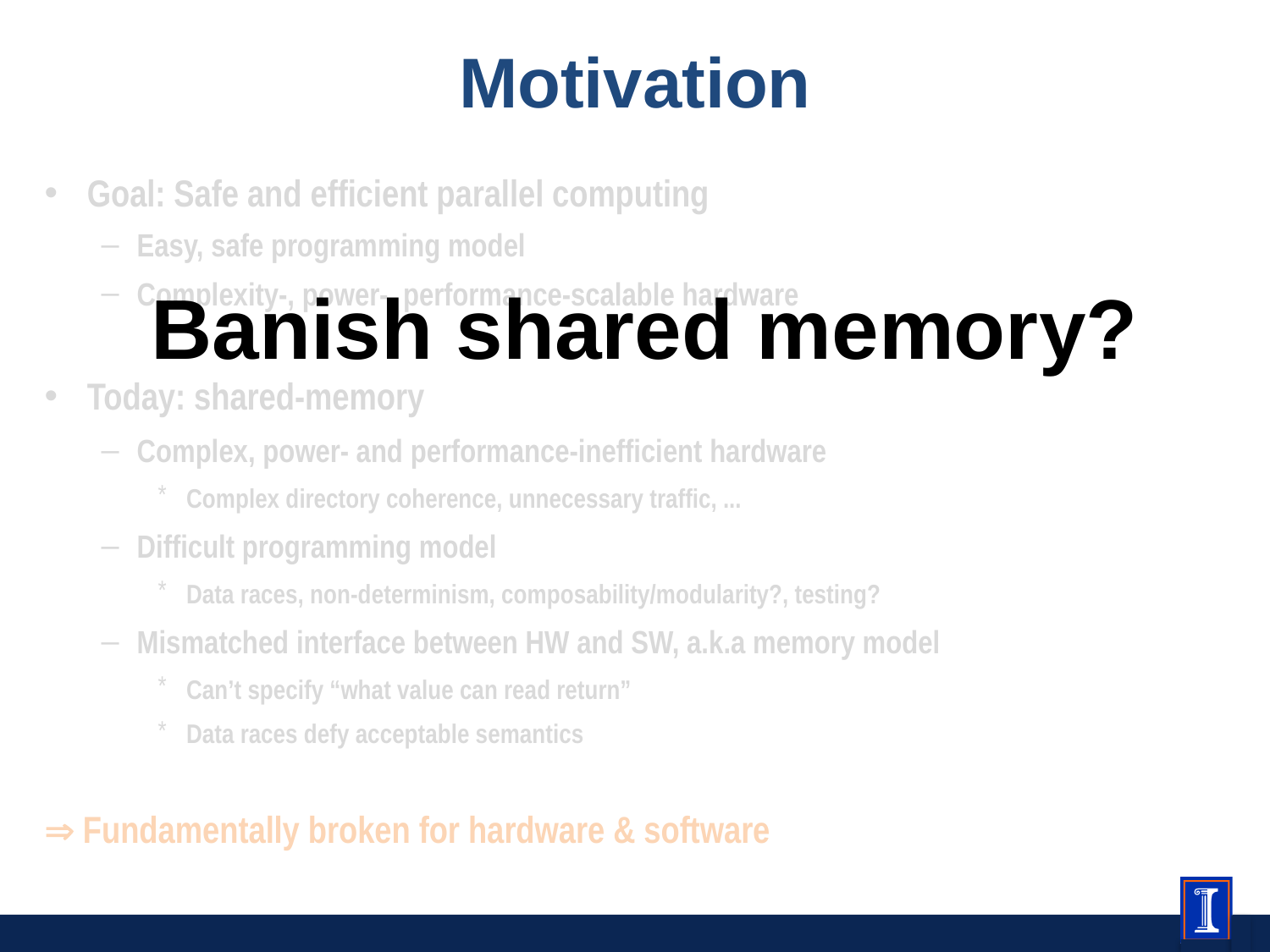

# Motivation
Goal: Safe and efficient parallel computing
Easy, safe programming model
Complexity-, power-, performance-scalable hardware

Today: shared-memory
Complex, power- and performance-inefficient hardware
Complex directory coherence, unnecessary traffic, ...
Difficult programming model
Data races, non-determinism, composability/modularity?, testing?
Mismatched interface between HW and SW, a.k.a memory model
Can’t specify “what value can read return”
Data races defy acceptable semantics

⇒ Fundamentally broken for hardware & software
Banish shared memory?